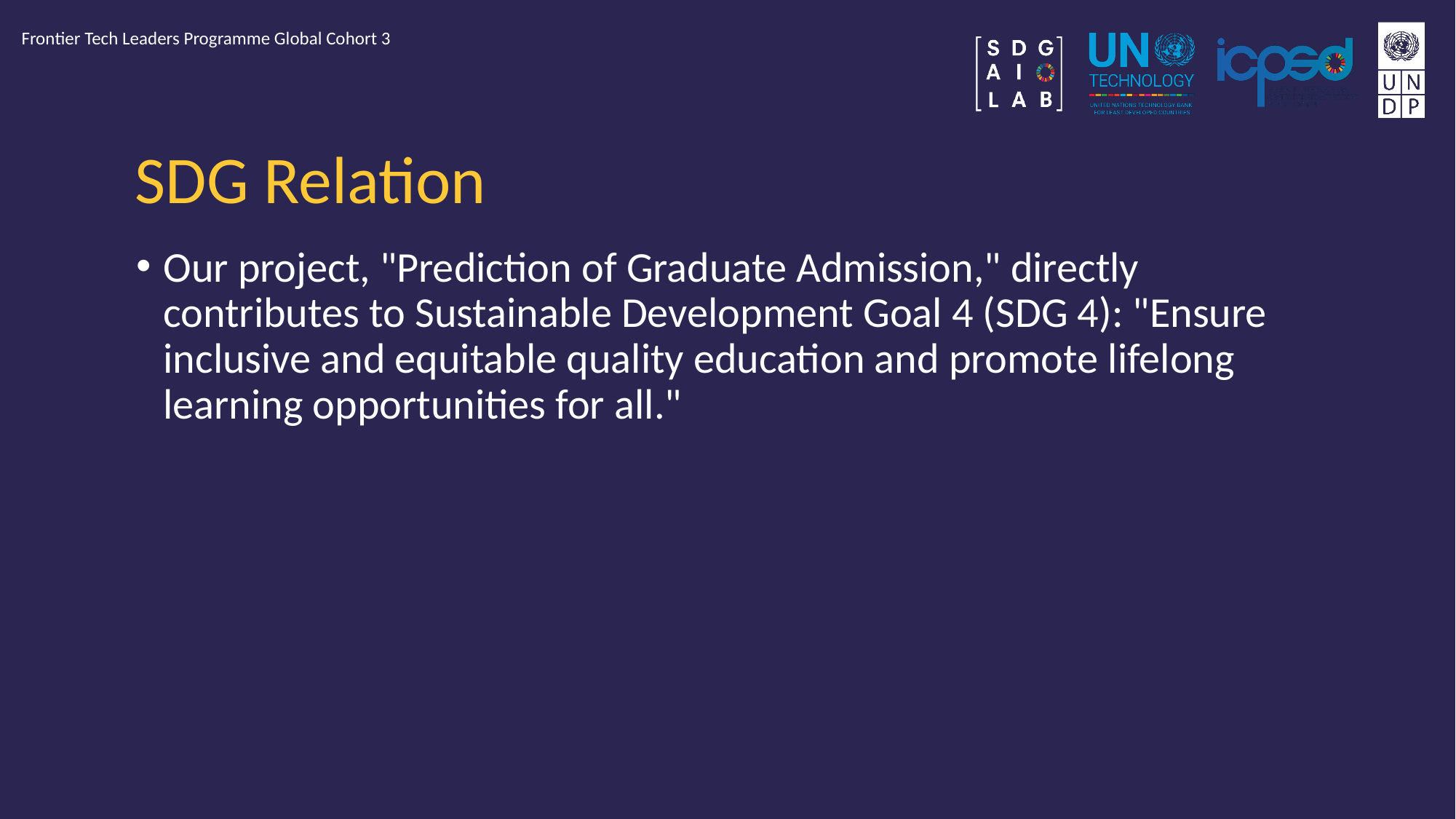

Frontier Tech Leaders Programme Global Cohort 3
# SDG Relation
Our project, "Prediction of Graduate Admission," directly contributes to Sustainable Development Goal 4 (SDG 4): "Ensure inclusive and equitable quality education and promote lifelong learning opportunities for all."